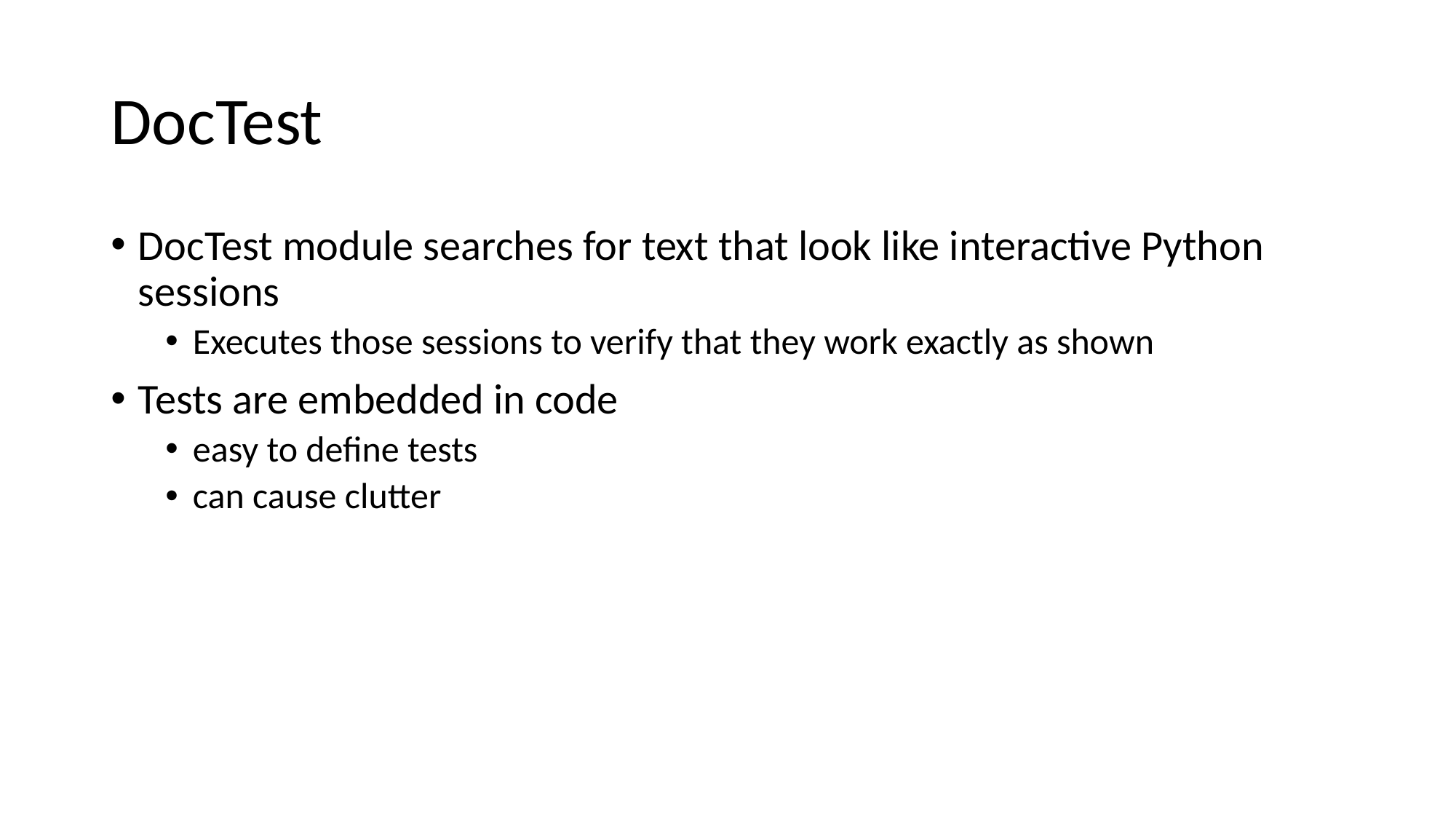

# DocTest
DocTest module searches for text that look like interactive Python sessions
Executes those sessions to verify that they work exactly as shown
Tests are embedded in code
easy to define tests
can cause clutter